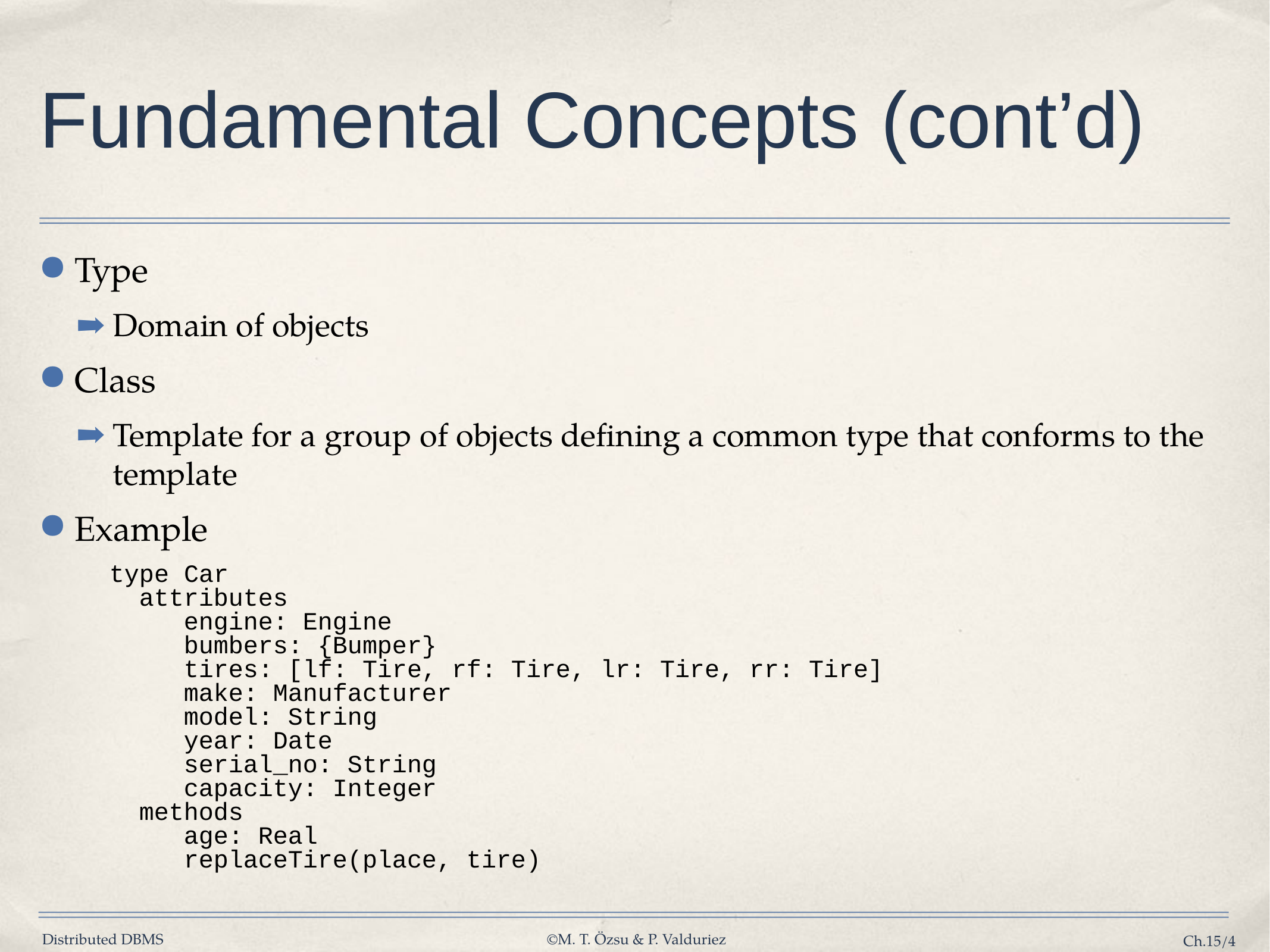

# Fundamental Concepts (cont’d)
Type
Domain of objects
Class
Template for a group of objects defining a common type that conforms to the template
Example
type Car
  attributes
     engine: Engine
     bumbers: {Bumper}
     tires: [lf: Tire, rf: Tire, lr: Tire, rr: Tire]
     make: Manufacturer
     model: String
     year: Date
     serial_no: String
     capacity: Integer
  methods
     age: Real
     replaceTire(place, tire)